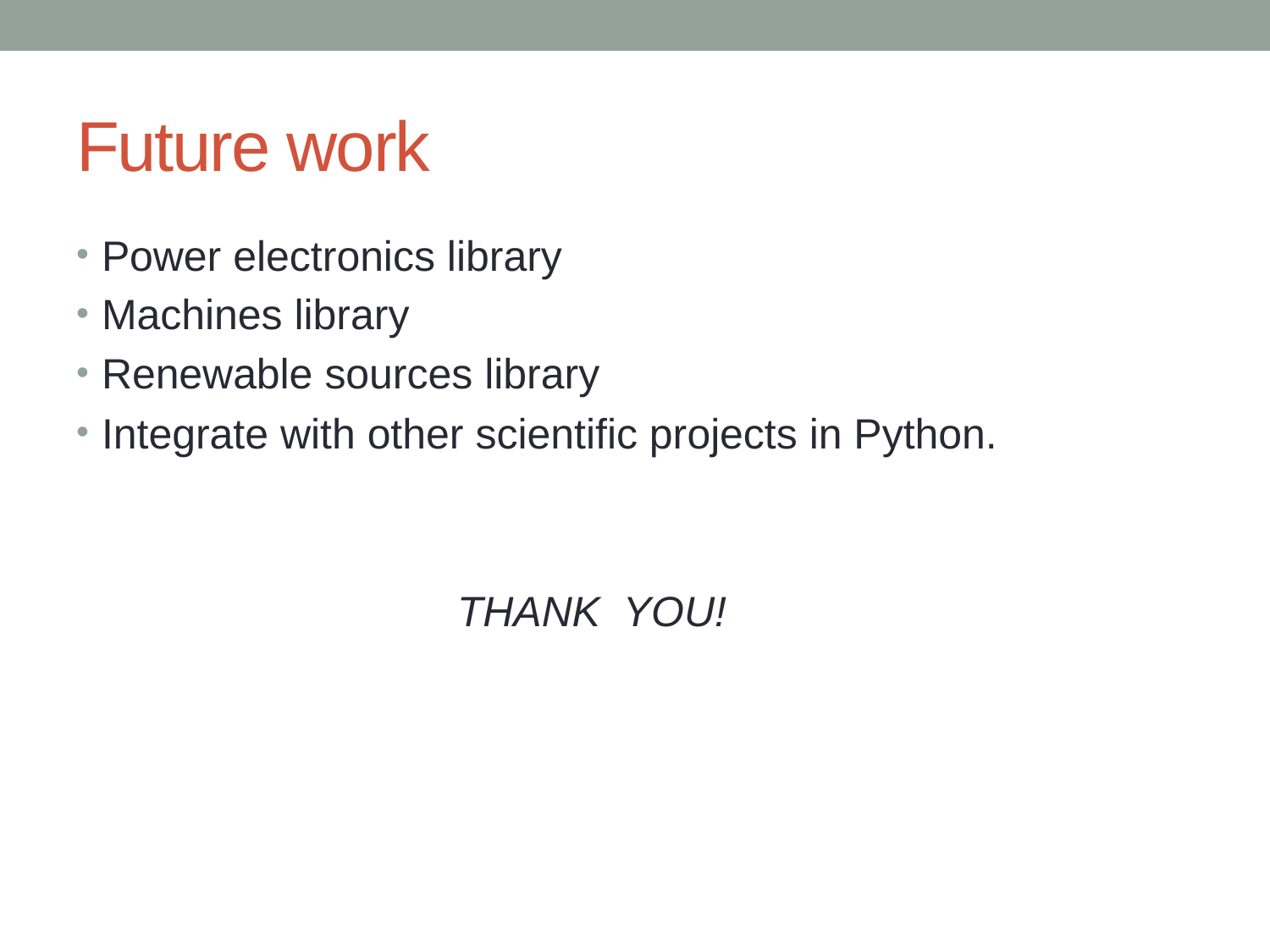

# Future work
Power electronics library
Machines library
Renewable sources library
Integrate with other scientific projects in Python.

			THANK  YOU!